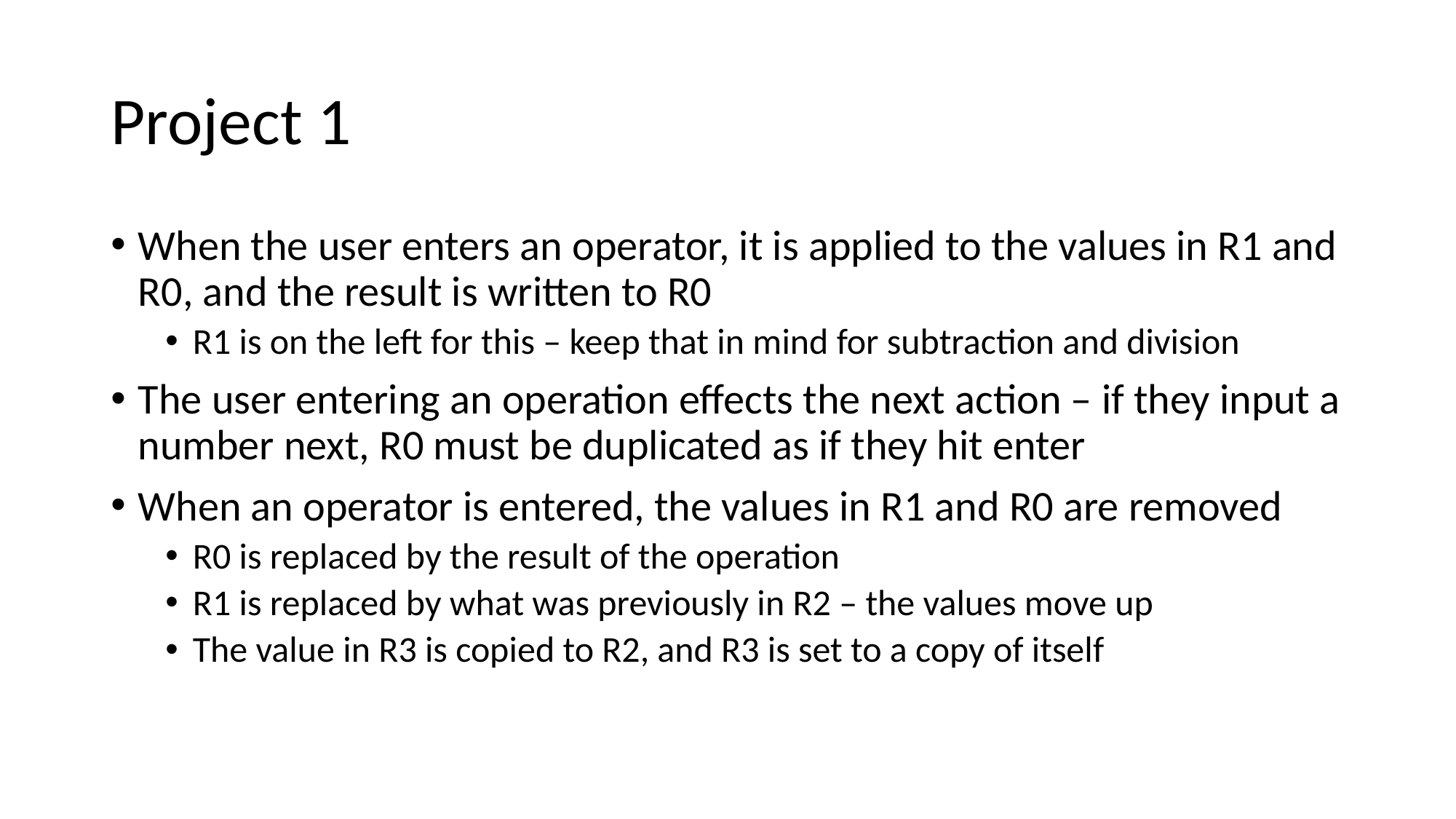

# Project 1
When the user enters an operator, it is applied to the values in R1 and R0, and the result is written to R0
R1 is on the left for this – keep that in mind for subtraction and division
The user entering an operation effects the next action – if they input a number next, R0 must be duplicated as if they hit enter
When an operator is entered, the values in R1 and R0 are removed
R0 is replaced by the result of the operation
R1 is replaced by what was previously in R2 – the values move up
The value in R3 is copied to R2, and R3 is set to a copy of itself